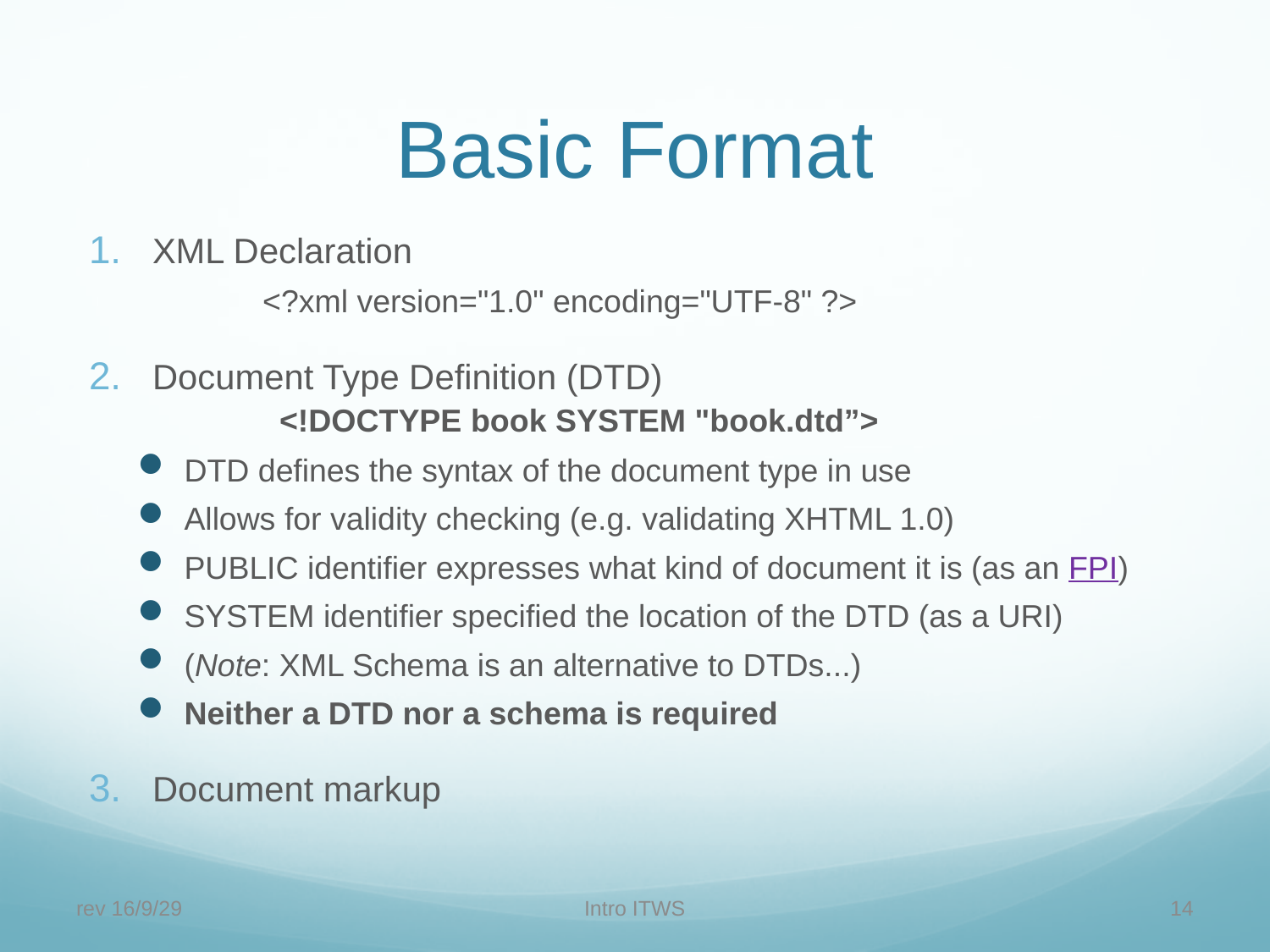

# Basic Format
XML Declaration
	<?xml version="1.0" encoding="UTF-8" ?>
Document Type Definition (DTD)
	<!DOCTYPE book SYSTEM "book.dtd”>
DTD defines the syntax of the document type in use
Allows for validity checking (e.g. validating XHTML 1.0)
PUBLIC identifier expresses what kind of document it is (as an FPI)
SYSTEM identifier specified the location of the DTD (as a URI)
(Note: XML Schema is an alternative to DTDs...)
Neither a DTD nor a schema is required
Document markup
rev 16/9/29
Intro ITWS
14